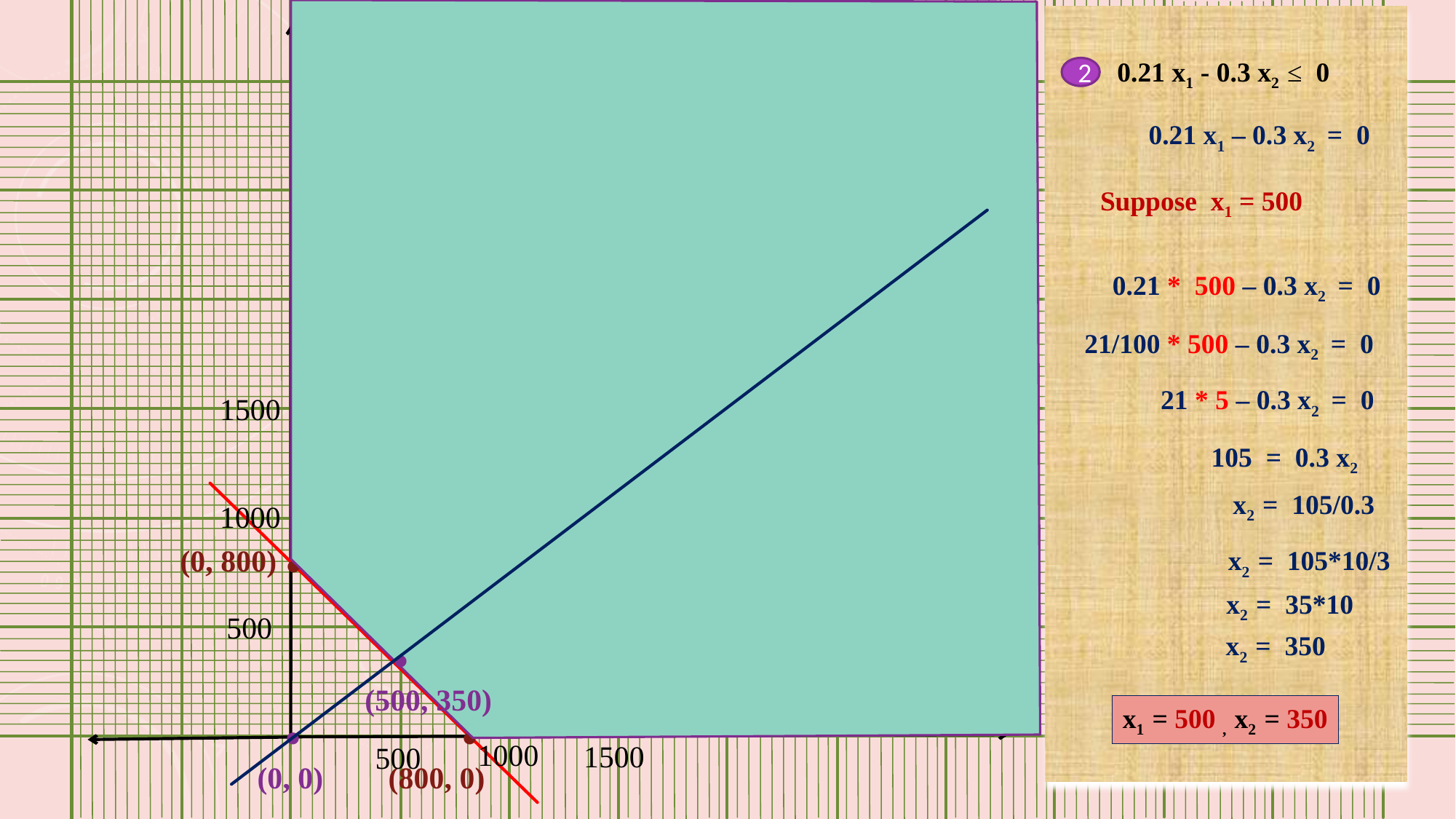

0.21 x1 - 0.3 x2  ≤  0
2
0.21 x1 – 0.3 x2   =  0
Suppose  x1 = 500
0.21 *  500 – 0.3 x2   =  0
21/100 * 500 – 0.3 x2   =  0
21 * 5 – 0.3 x2   =  0
1500
105  =  0.3 x2
x2  =  105/0.3
1000
(0, 800) .
x2  =  105*10/3
x2  =  35*10
    .
      (500, 350)
500
x2  =  350
    .
      (0, 0)
    .
(800, 0)
x1  = 500 ,  x2  = 350
1000
1500
500